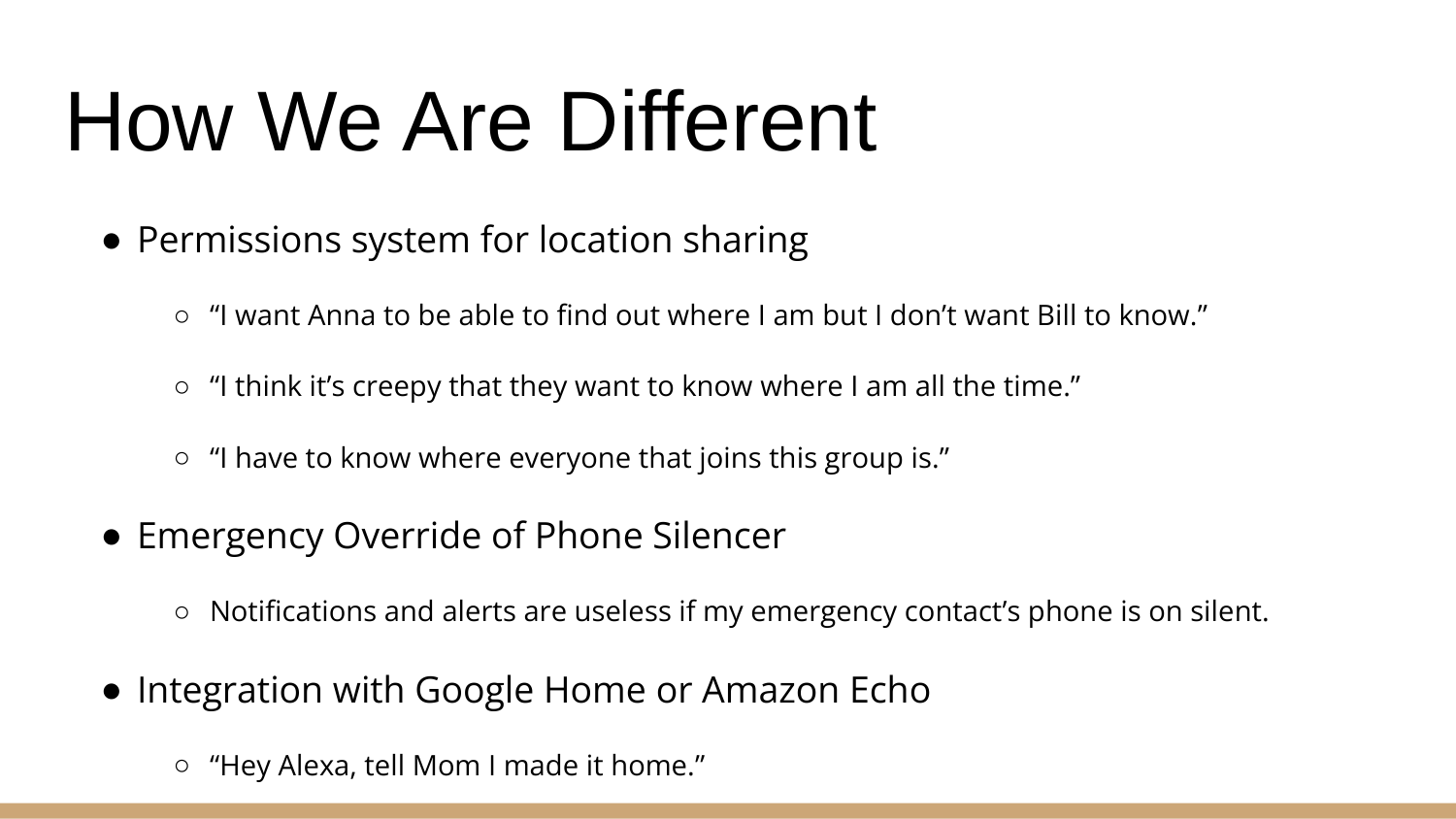

# How We Are Different
Permissions system for location sharing
“I want Anna to be able to find out where I am but I don’t want Bill to know.”
“I think it’s creepy that they want to know where I am all the time.”
“I have to know where everyone that joins this group is.”
Emergency Override of Phone Silencer
Notifications and alerts are useless if my emergency contact’s phone is on silent.
Integration with Google Home or Amazon Echo
“Hey Alexa, tell Mom I made it home.”
“Hey Alexa, where’s Joe at?”
“Hey Alexa, tell Dad there’s an emergency!”
Connection with Emergency Override of Phone Silencer